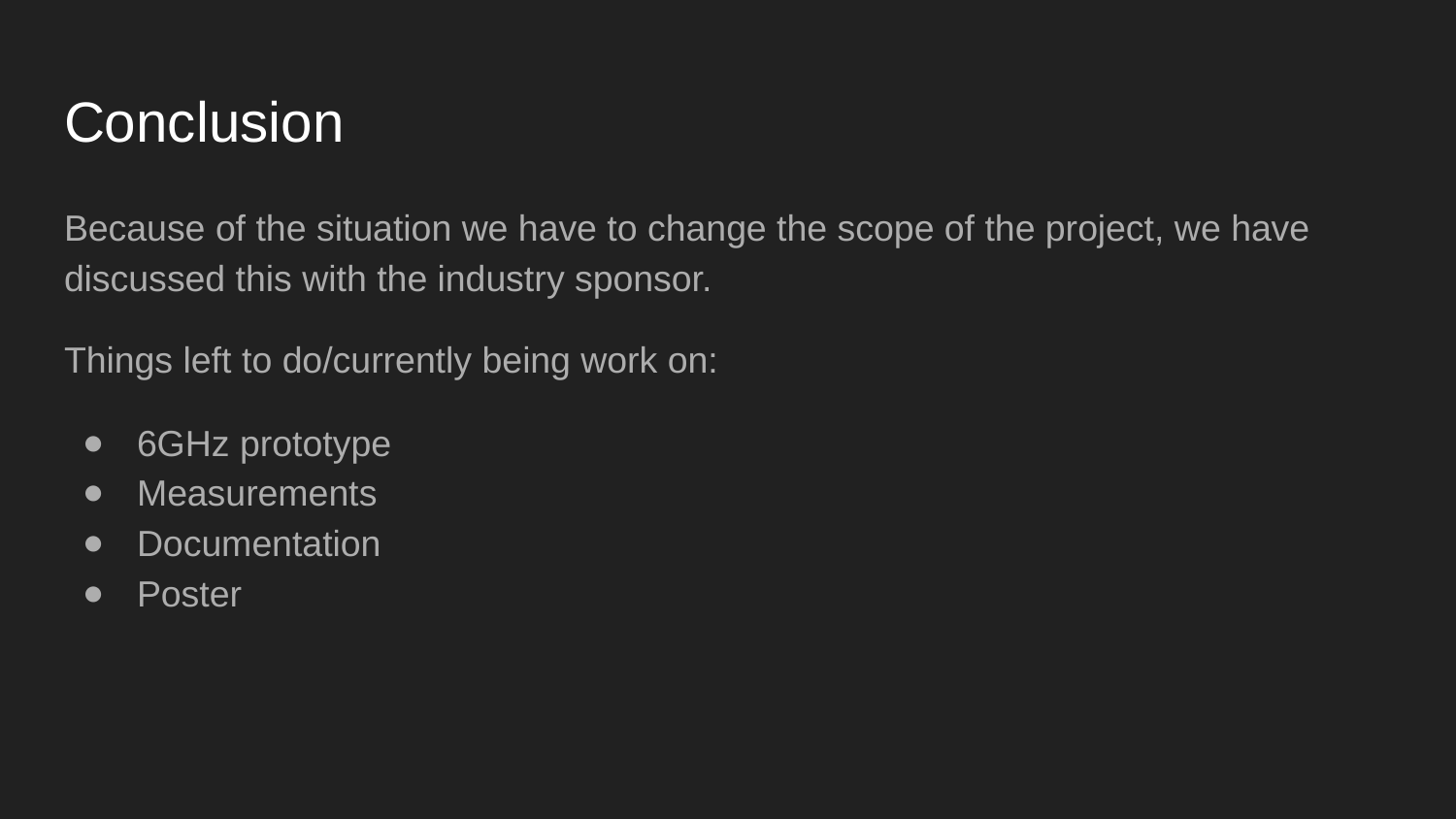

# Conclusion
Because of the situation we have to change the scope of the project, we have discussed this with the industry sponsor.
Things left to do/currently being work on:
6GHz prototype
Measurements
Documentation
Poster